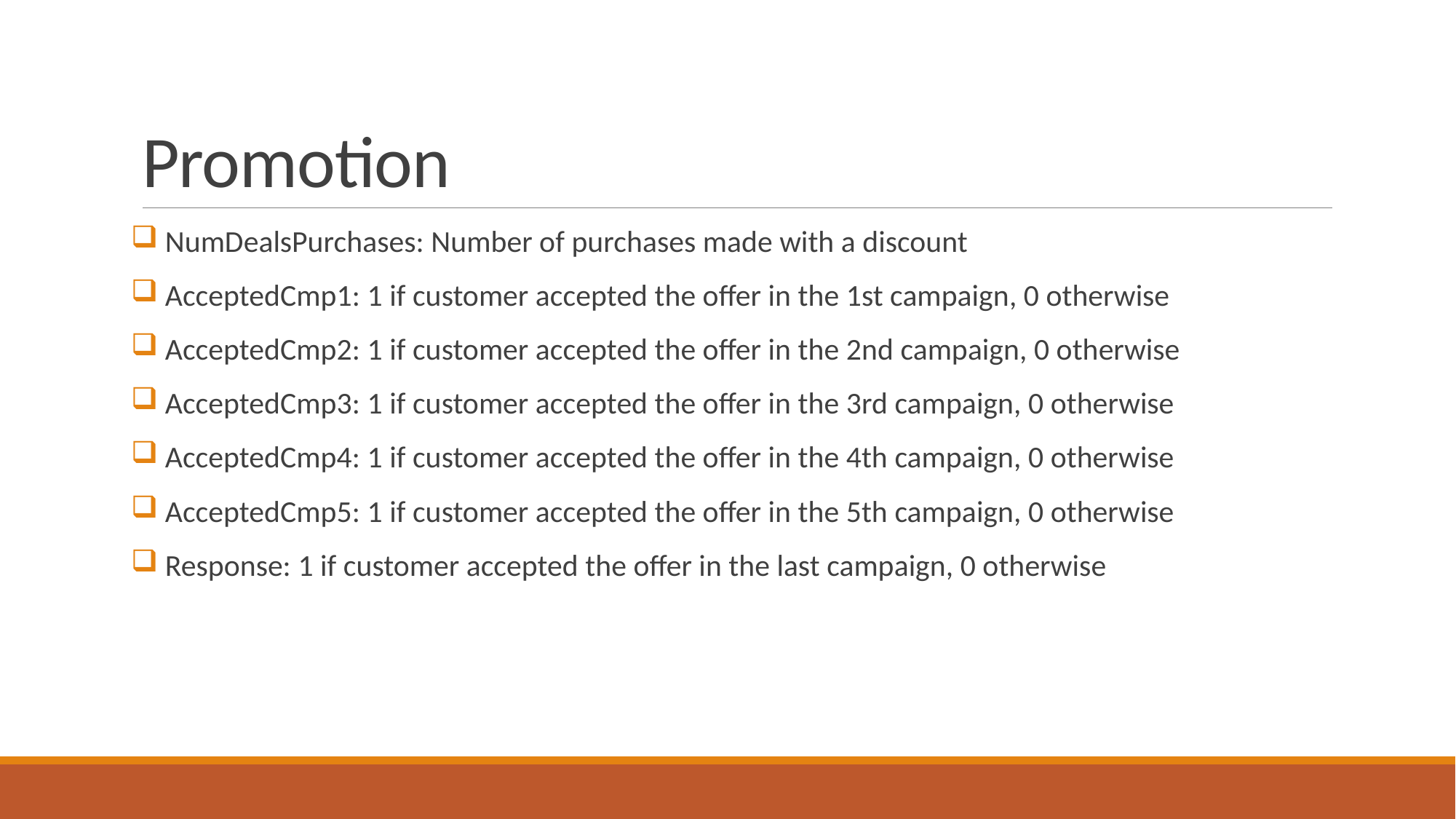

# Promotion
 NumDealsPurchases: Number of purchases made with a discount
 AcceptedCmp1: 1 if customer accepted the offer in the 1st campaign, 0 otherwise
 AcceptedCmp2: 1 if customer accepted the offer in the 2nd campaign, 0 otherwise
 AcceptedCmp3: 1 if customer accepted the offer in the 3rd campaign, 0 otherwise
 AcceptedCmp4: 1 if customer accepted the offer in the 4th campaign, 0 otherwise
 AcceptedCmp5: 1 if customer accepted the offer in the 5th campaign, 0 otherwise
 Response: 1 if customer accepted the offer in the last campaign, 0 otherwise